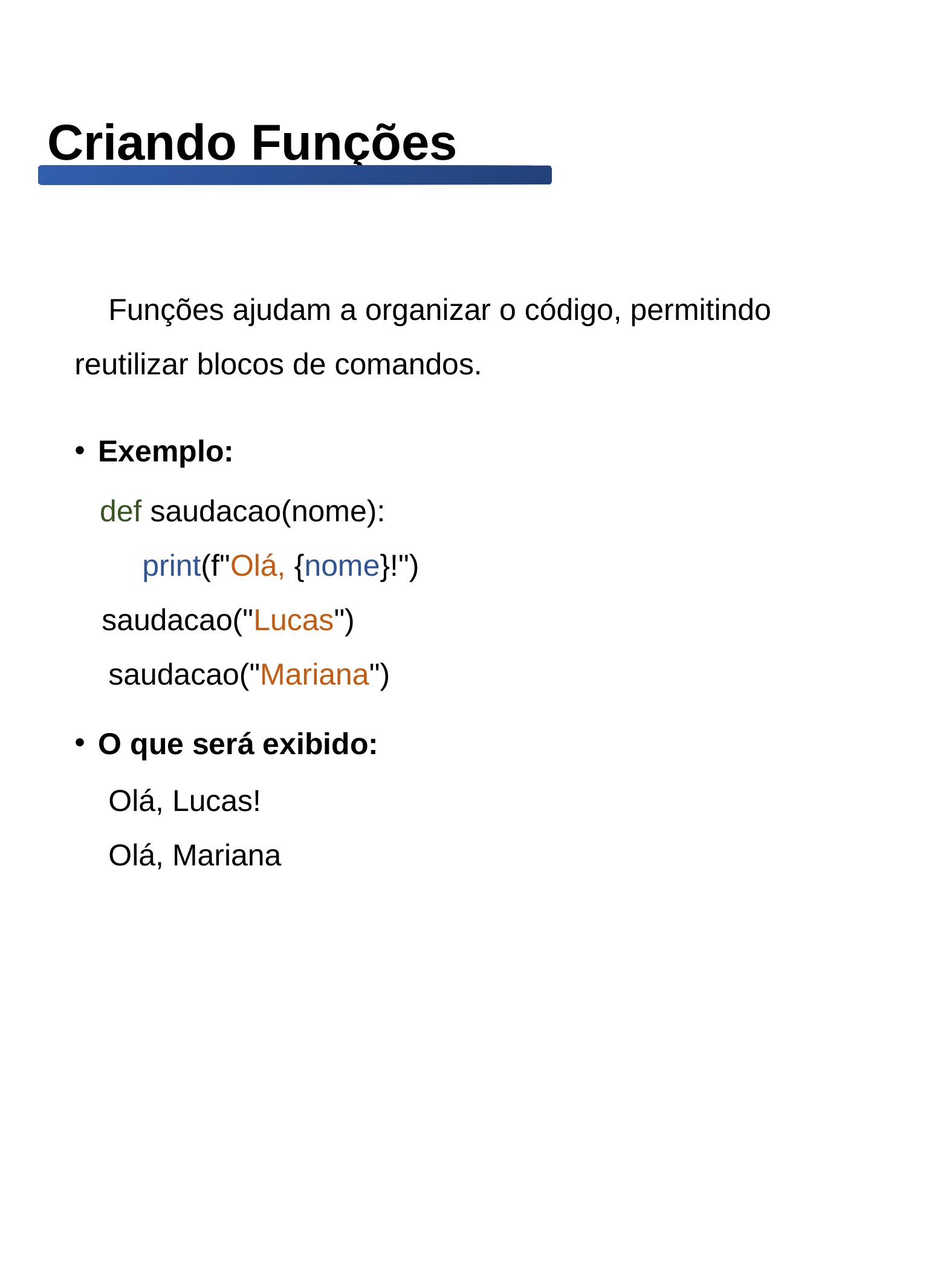

# Criando Funções

    Funções ajudam a organizar o código, permitindo reutilizar blocos de comandos.
Exemplo:
   def saudacao(nome):
        print(f"Olá, {nome}!")
    saudacao("Lucas")
    saudacao("Mariana")
O que será exibido:
    Olá, Lucas!
    Olá, Mariana